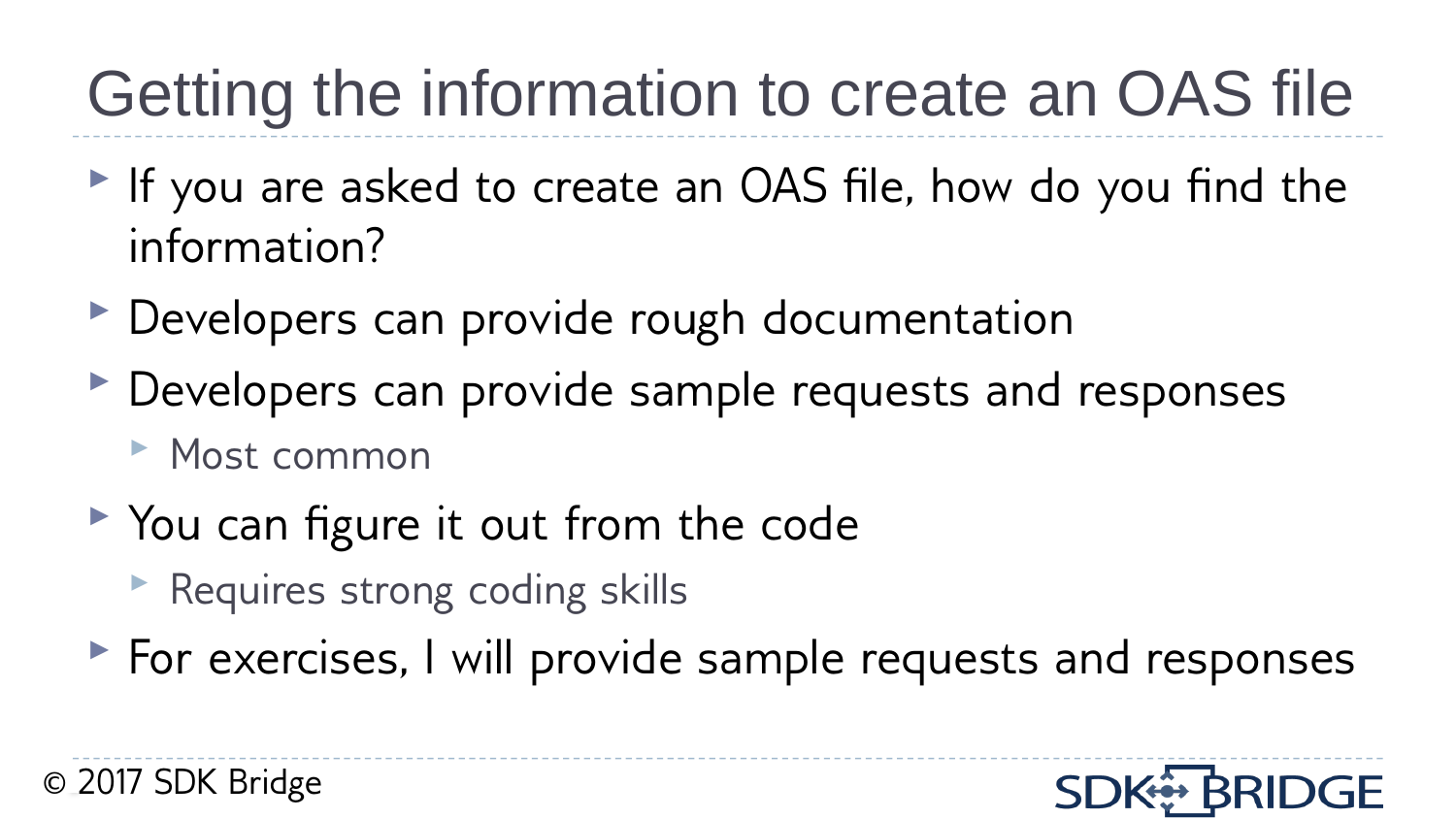

# Getting the information to create an OAS file
If you are asked to create an OAS file, how do you find the information?
Developers can provide rough documentation
Developers can provide sample requests and responses
Most common
You can figure it out from the code
Requires strong coding skills
For exercises, I will provide sample requests and responses